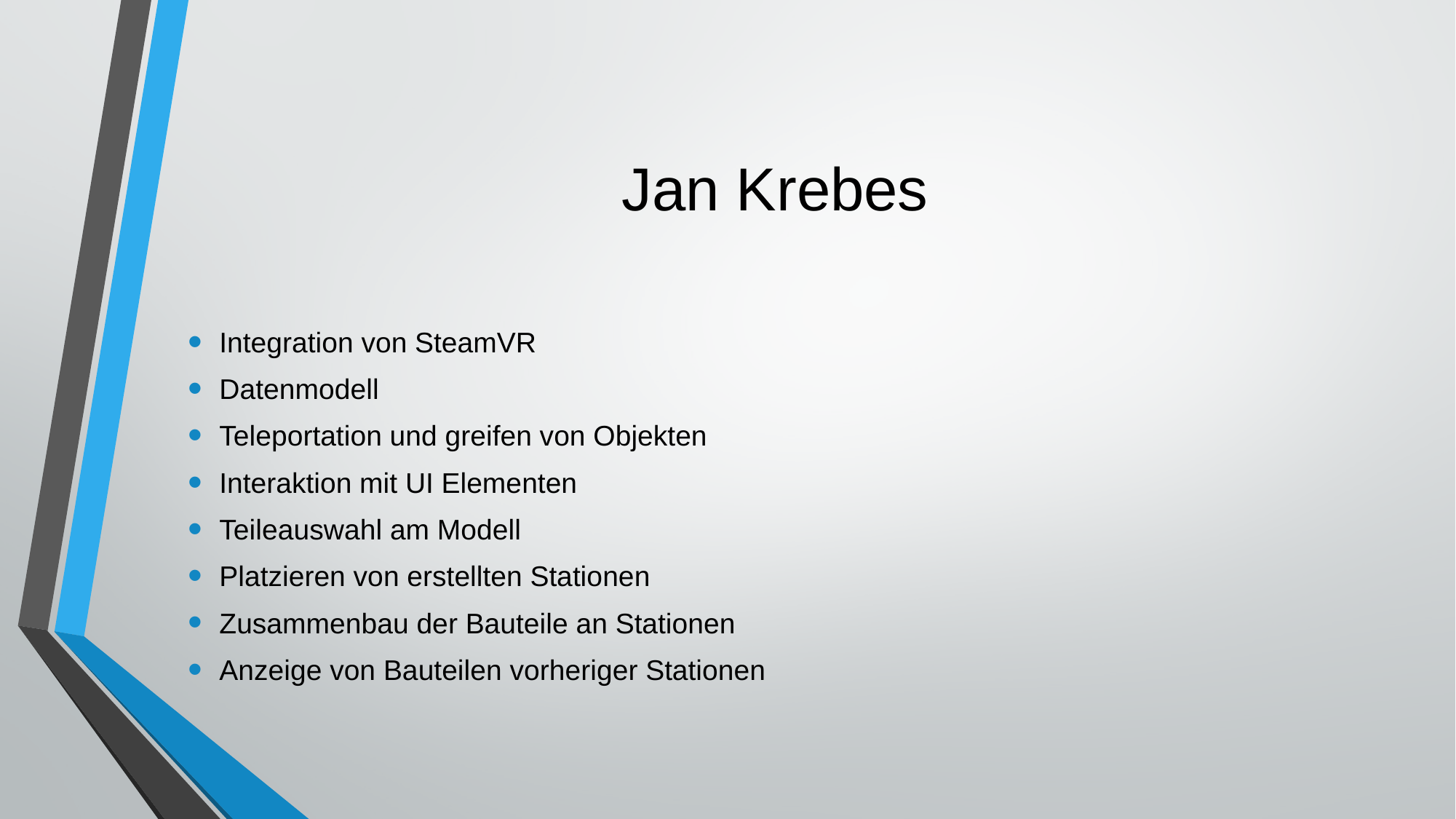

# Jan Krebes
Integration von SteamVR
Datenmodell
Teleportation und greifen von Objekten
Interaktion mit UI Elementen
Teileauswahl am Modell
Platzieren von erstellten Stationen
Zusammenbau der Bauteile an Stationen
Anzeige von Bauteilen vorheriger Stationen